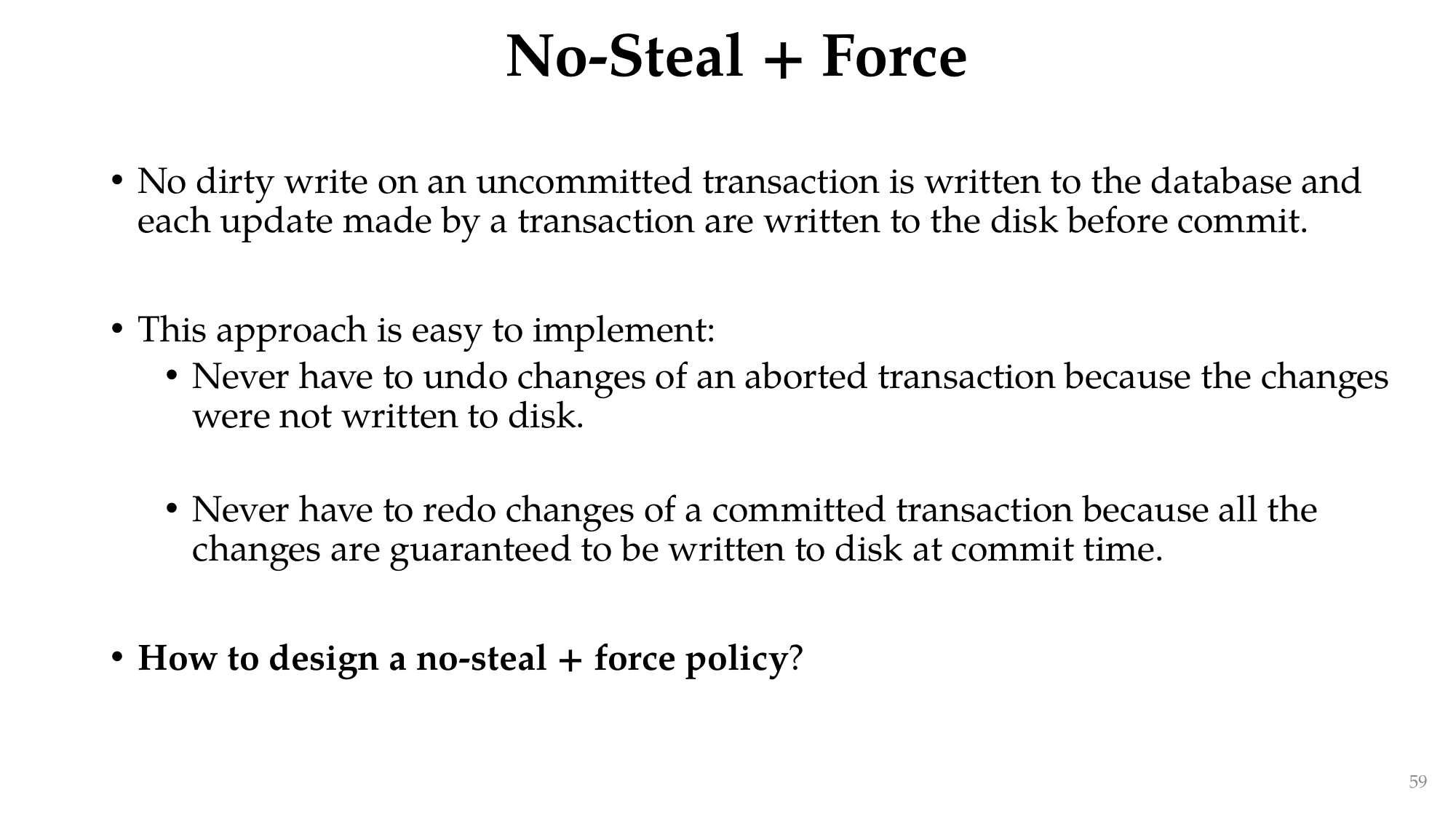

# No-Steal + Force
No dirty write on an uncommitted transaction is written to the database and each update made by a transaction are written to the disk before commit.

This approach is easy to implement:
Never have to undo changes of an aborted transaction because the changes were not written to disk.

Never have to redo changes of a committed transaction because all the changes are guaranteed to be written to disk at commit time.

How to design a no-steal + force policy?
59